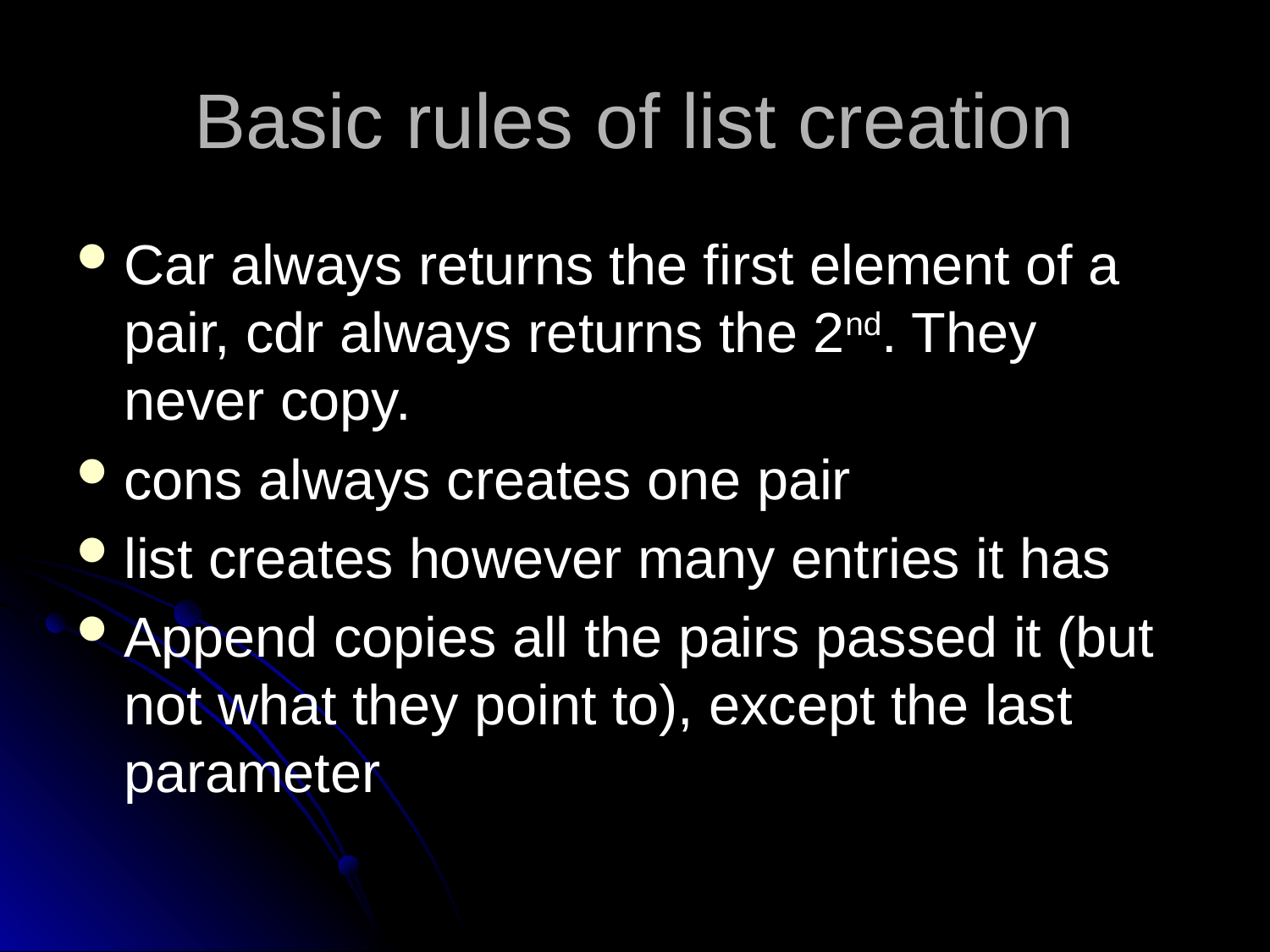

# Basic rules of list creation
Car always returns the first element of a pair, cdr always returns the 2nd. They never copy.
cons always creates one pair
list creates however many entries it has
Append copies all the pairs passed it (but not what they point to), except the last parameter